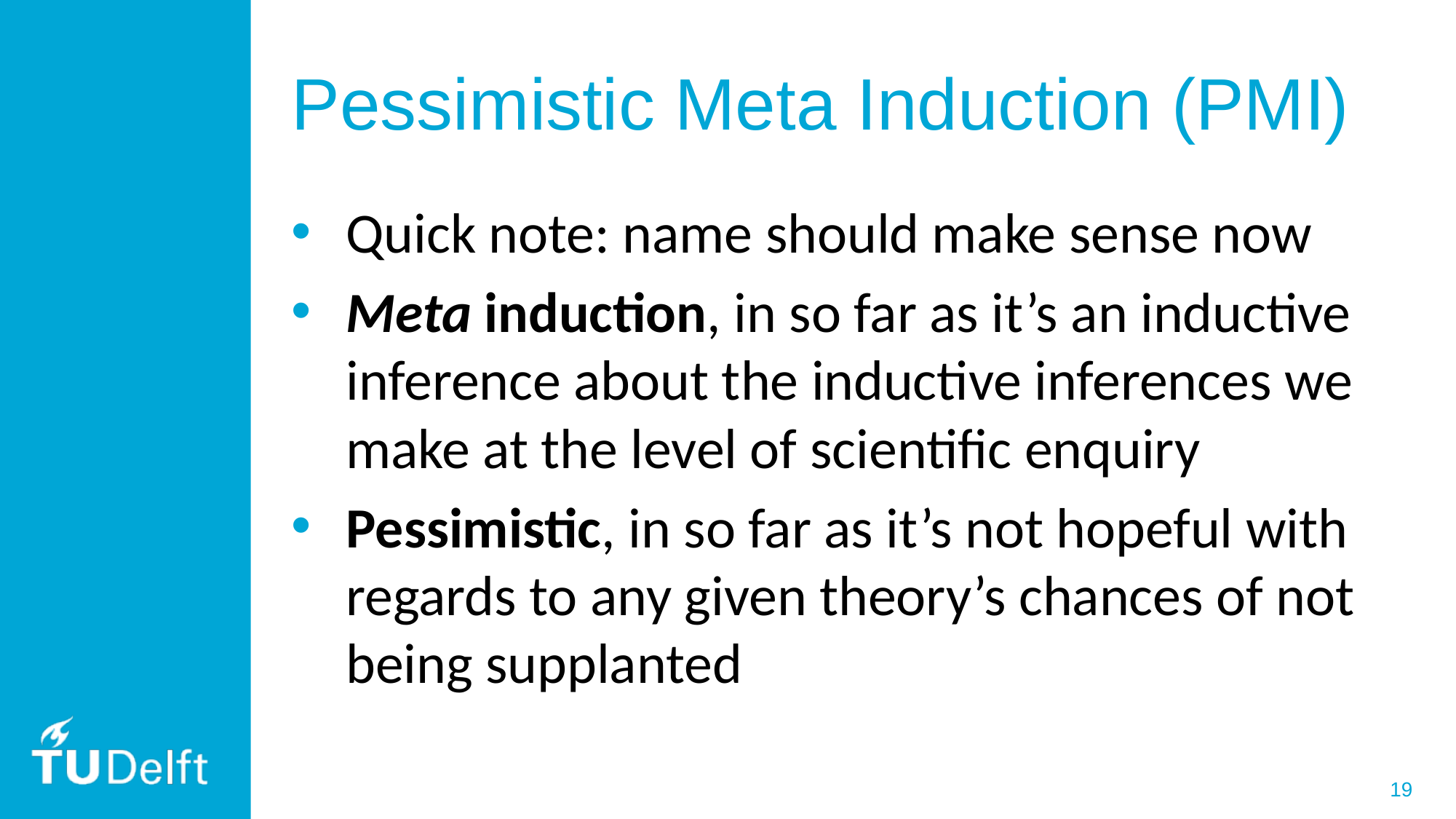

# Pessimistic Meta Induction (PMI)
Quick note: name should make sense now
Meta induction, in so far as it’s an inductive inference about the inductive inferences we make at the level of scientific enquiry
Pessimistic, in so far as it’s not hopeful with regards to any given theory’s chances of not being supplanted